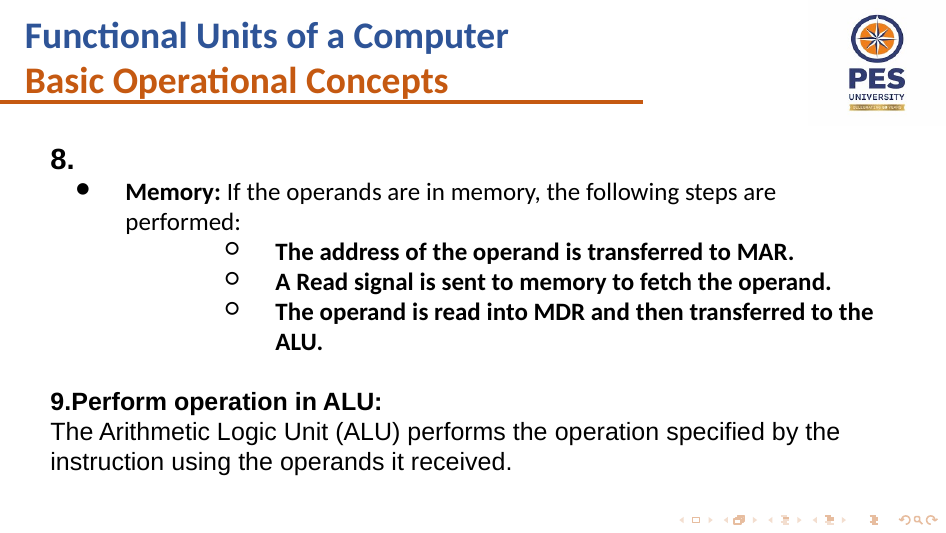

Functional Units of a Computer
Basic Operational Concepts

8.
Memory: If the operands are in memory, the following steps are performed:
The address of the operand is transferred to MAR.
A Read signal is sent to memory to fetch the operand.
The operand is read into MDR and then transferred to the ALU.

9.Perform operation in ALU:
The Arithmetic Logic Unit (ALU) performs the operation specified by the instruction using the operands it received.